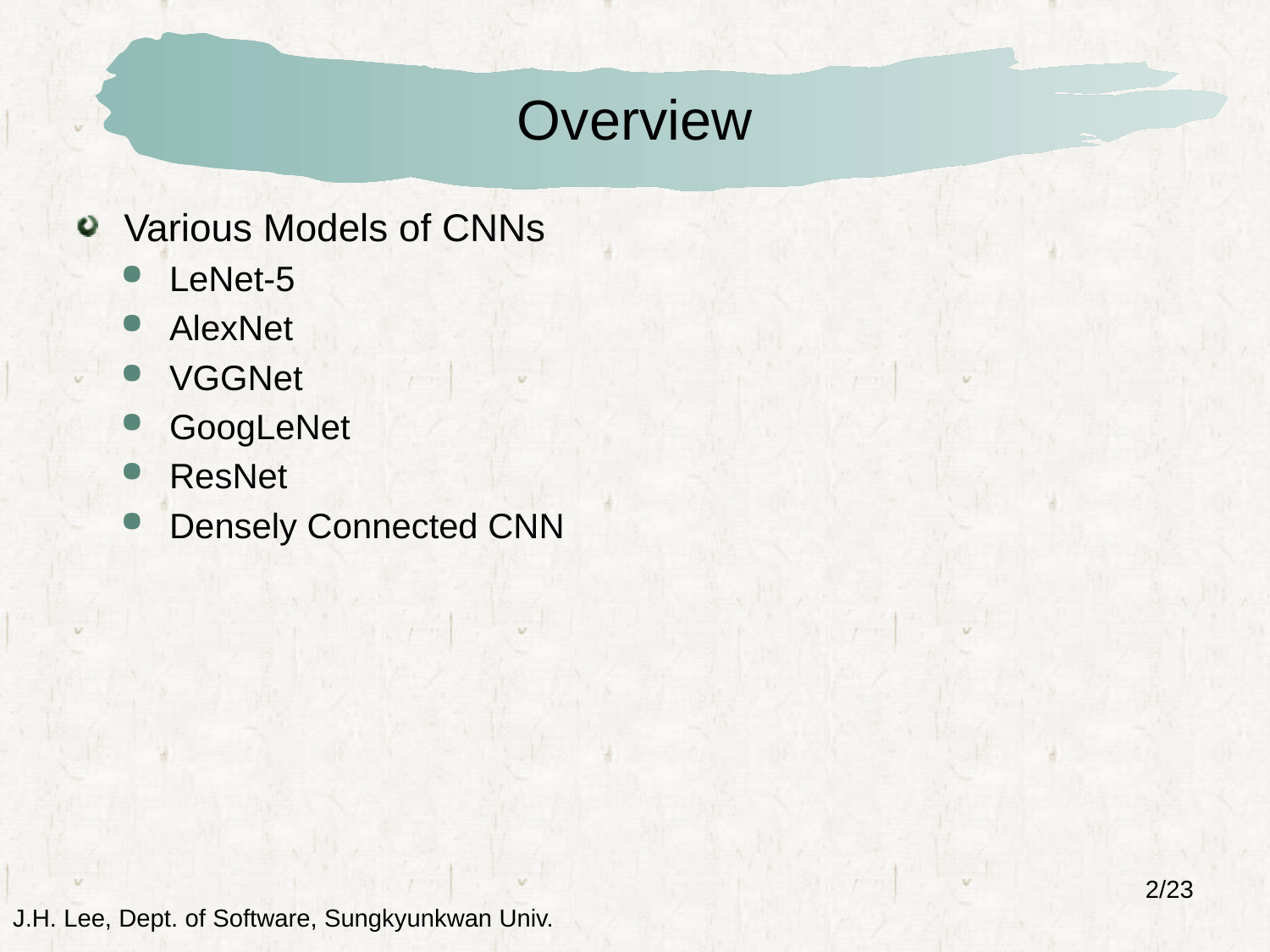

# Overview
Various Models of CNNs
LeNet-5
AlexNet
VGGNet
GoogLeNet
ResNet
Densely Connected CNN
2/23
J.H. Lee, Dept. of Software, Sungkyunkwan Univ.